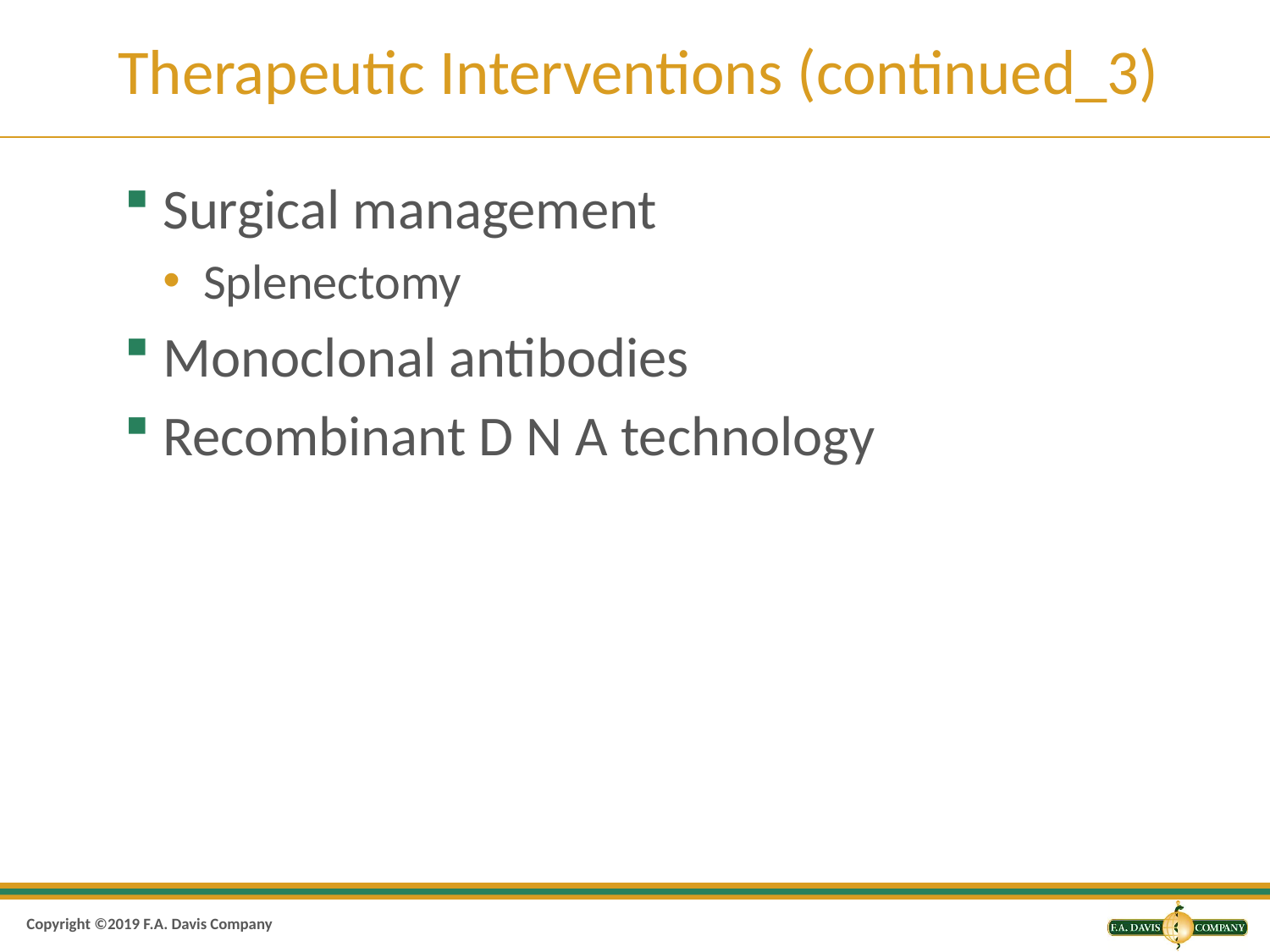

# Therapeutic Interventions (continued_3)
Surgical management
Splenectomy
Monoclonal antibodies
Recombinant D N A technology